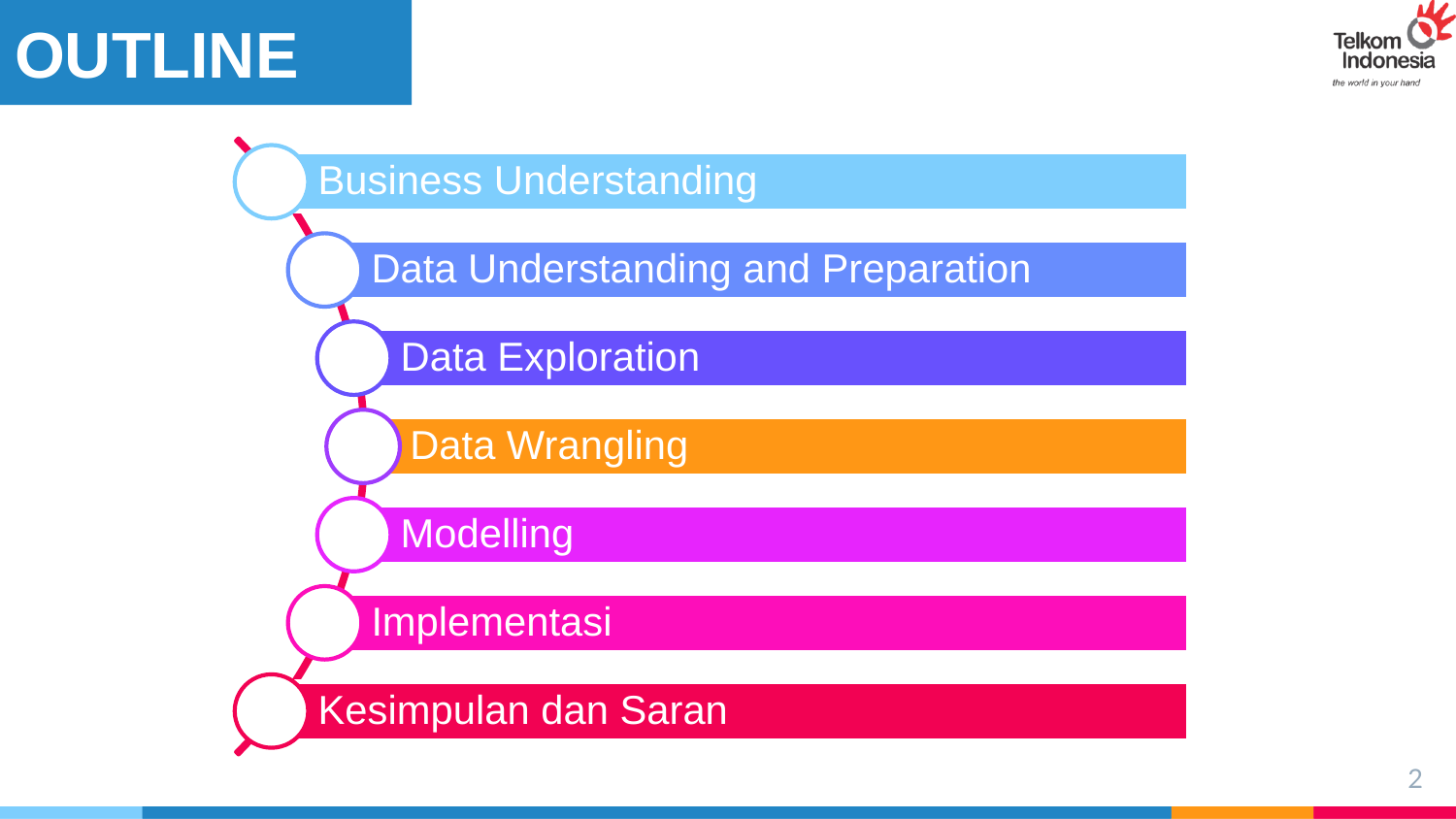

OUTLINE
Business Understanding
Data Understanding and Preparation
Data Exploration
Data Wrangling
Modelling
Implementasi
Kesimpulan dan Saran
2